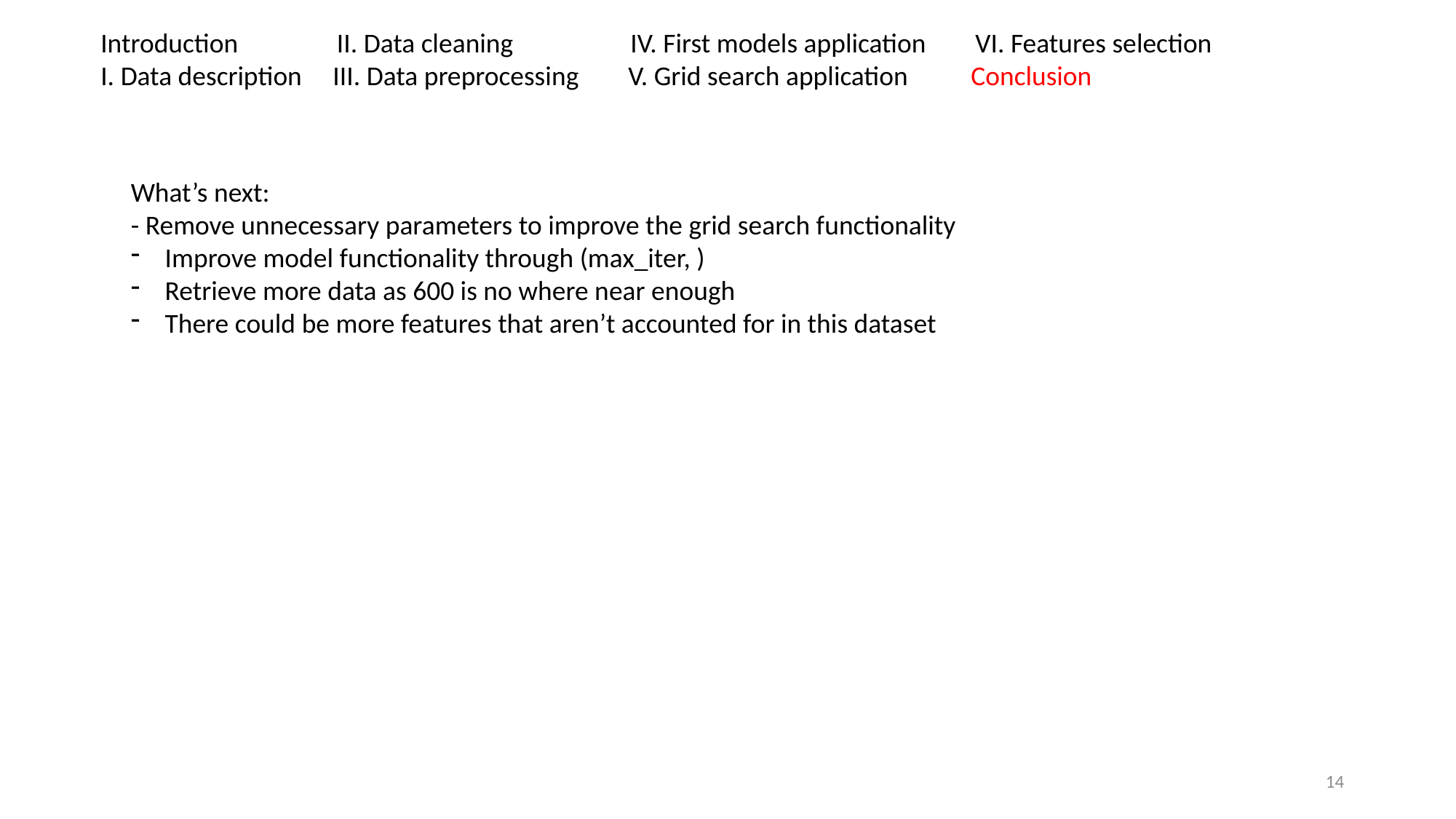

Introduction                II. Data cleaning                   IV. First models application        VI. Features selection
I. Data description     III. Data preprocessing        V. Grid search application          Conclusion
What’s next:
- Remove unnecessary parameters to improve the grid search functionality
Improve model functionality through (max_iter, )
Retrieve more data as 600 is no where near enough
There could be more features that aren’t accounted for in this dataset

14